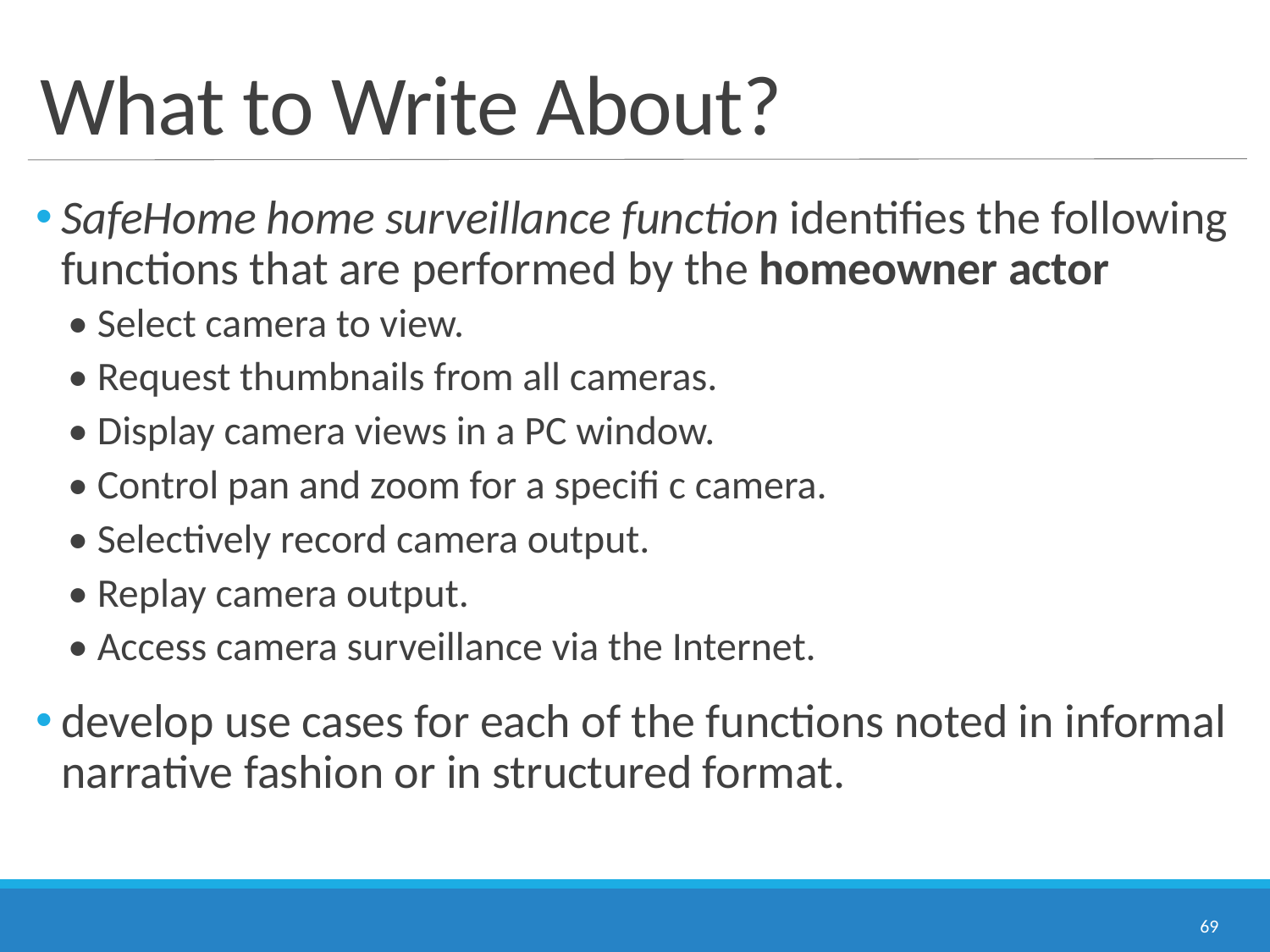

# What to Write About?
SafeHome home surveillance function identifies the following functions that are performed by the homeowner actor
• Select camera to view.
• Request thumbnails from all cameras.
• Display camera views in a PC window.
• Control pan and zoom for a specifi c camera.
• Selectively record camera output.
• Replay camera output.
• Access camera surveillance via the Internet.
develop use cases for each of the functions noted in informal narrative fashion or in structured format.